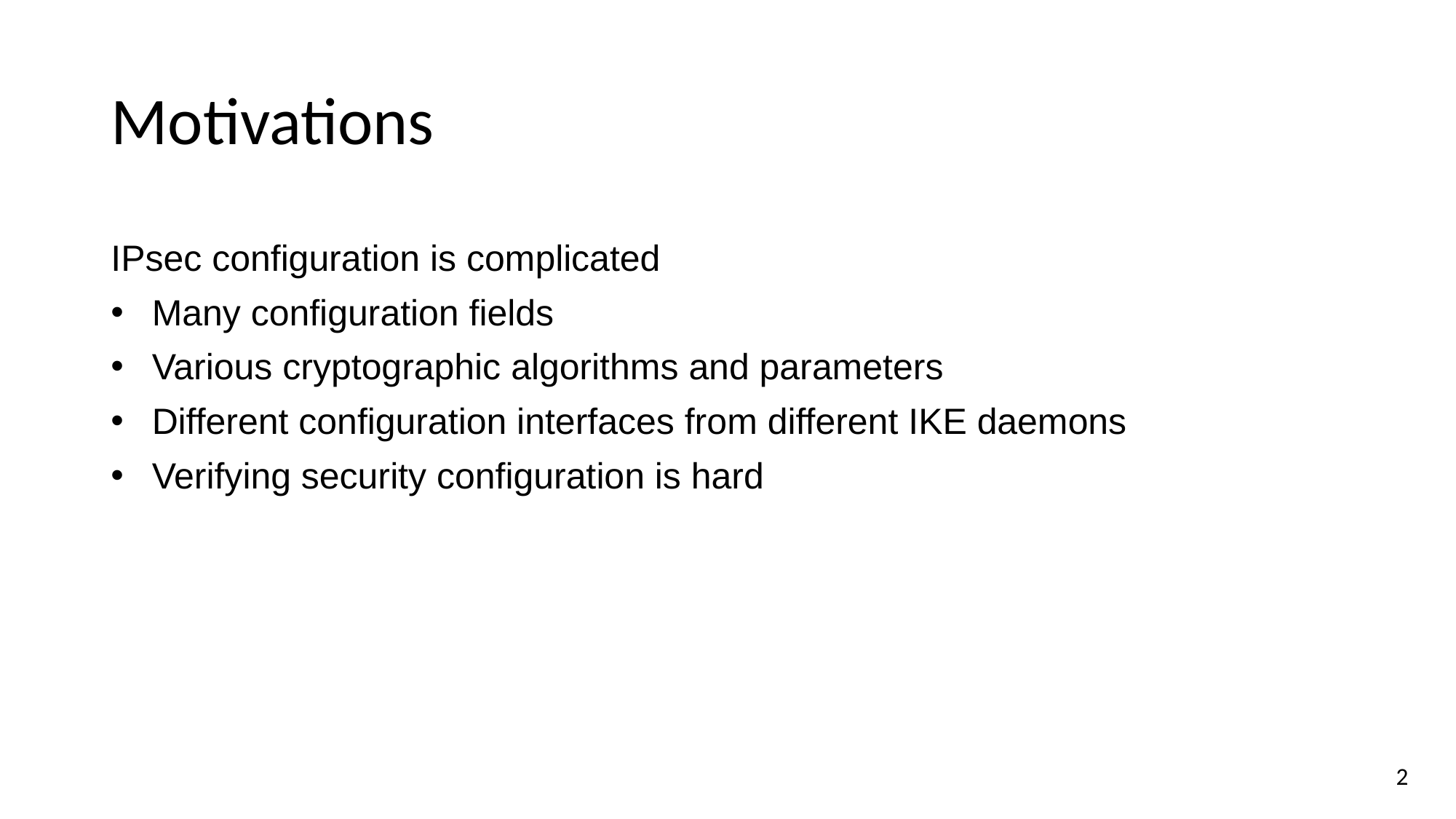

# Motivations
IPsec configuration is complicated
Many configuration fields
Various cryptographic algorithms and parameters
Different configuration interfaces from different IKE daemons
Verifying security configuration is hard

2